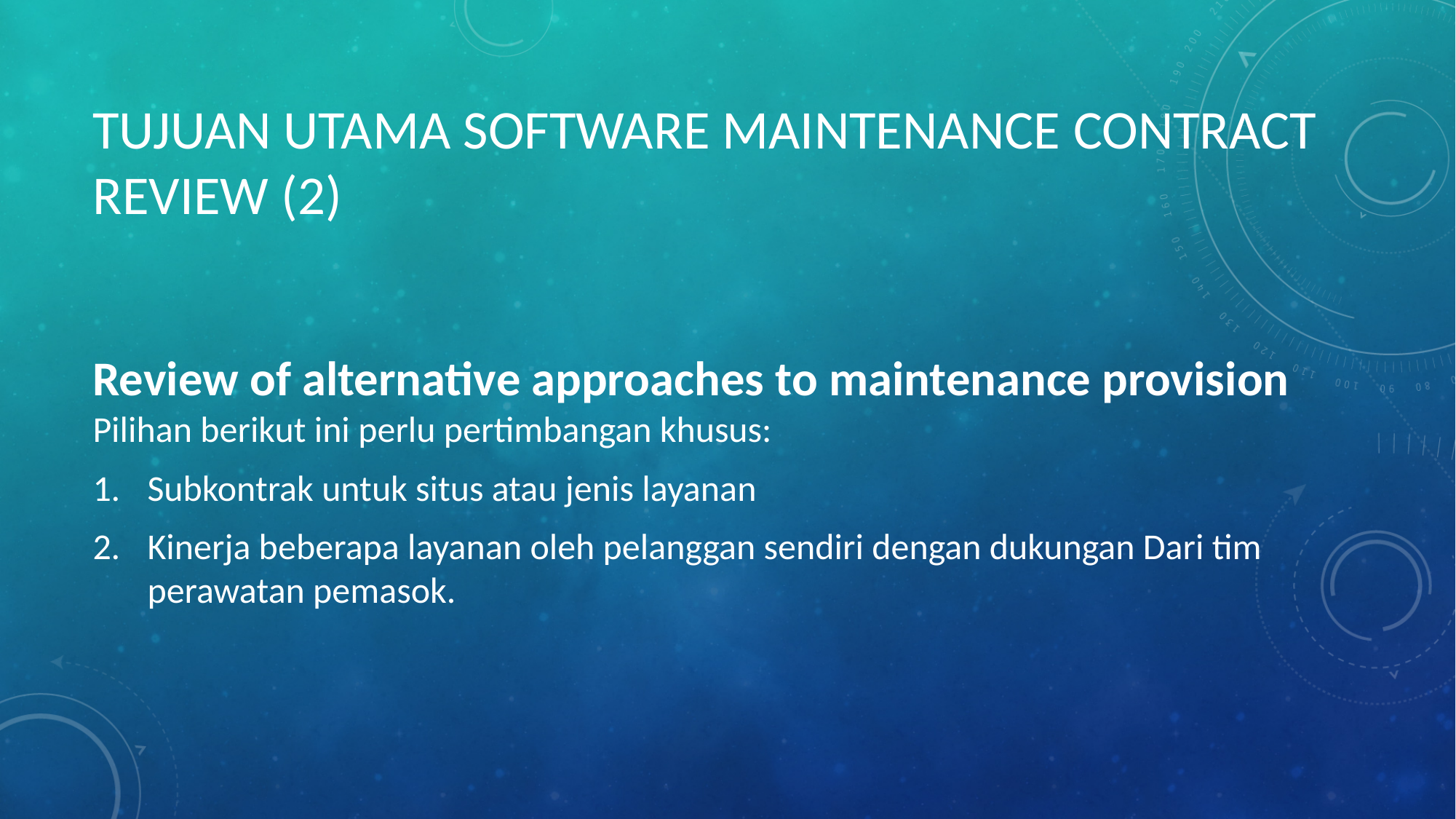

# Tujuan Utama software maintenance contract review (2)
Review of alternative approaches to maintenance provision
Pilihan berikut ini perlu pertimbangan khusus:
Subkontrak untuk situs atau jenis layanan
Kinerja beberapa layanan oleh pelanggan sendiri dengan dukungan Dari tim perawatan pemasok.